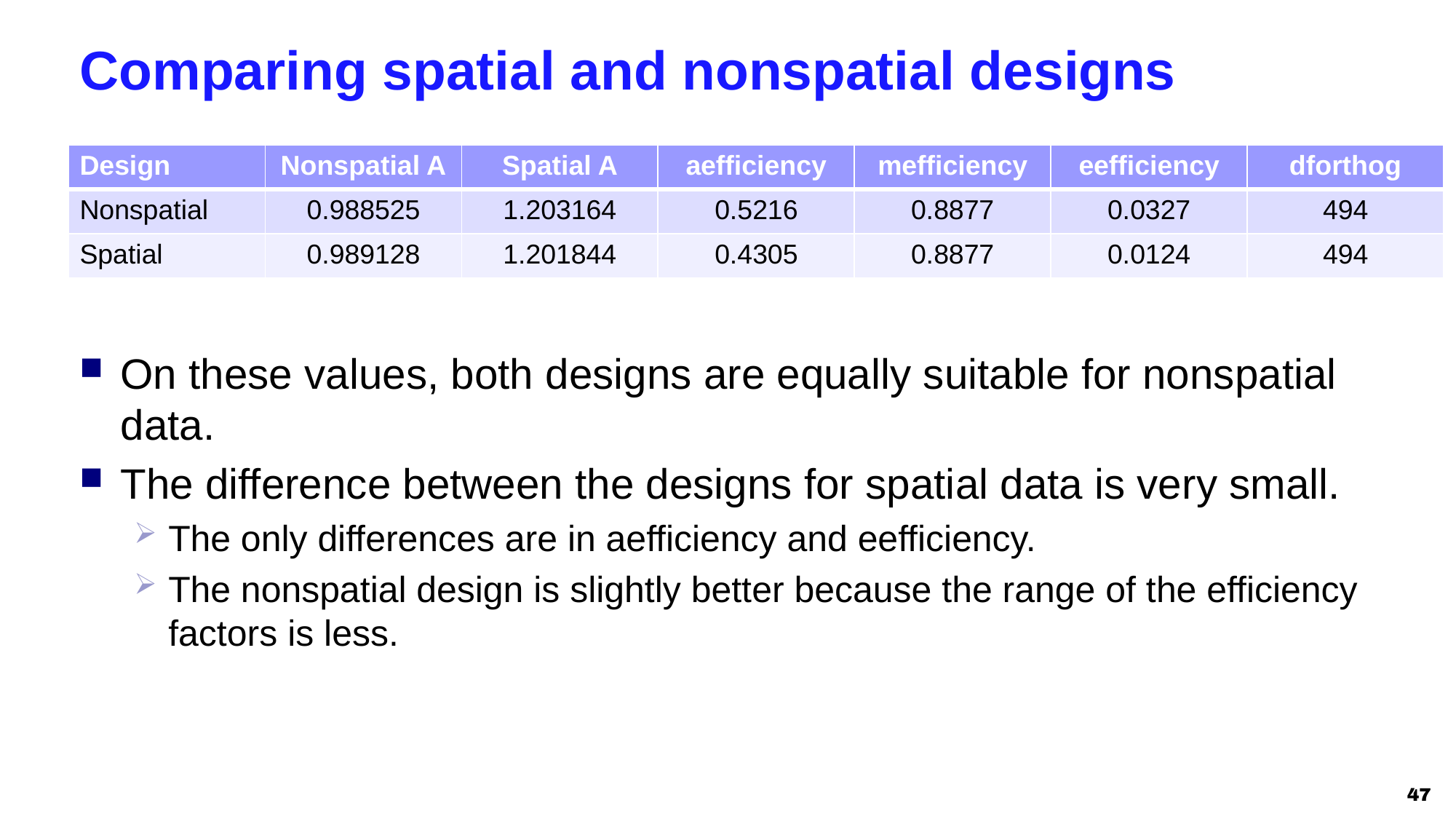

# Comparing spatial and nonspatial designs
| Design | Nonspatial A | Spatial A | aefficiency | mefficiency | eefficiency | dforthog |
| --- | --- | --- | --- | --- | --- | --- |
| Nonspatial | 0.988525 | 1.203164 | 0.5216 | 0.8877 | 0.0327 | 494 |
| Spatial | 0.989128 | 1.201844 | 0.4305 | 0.8877 | 0.0124 | 494 |
On these values, both designs are equally suitable for nonspatial data.
The difference between the designs for spatial data is very small.
The only differences are in aefficiency and eefficiency.
The nonspatial design is slightly better because the range of the efficiency factors is less.
47